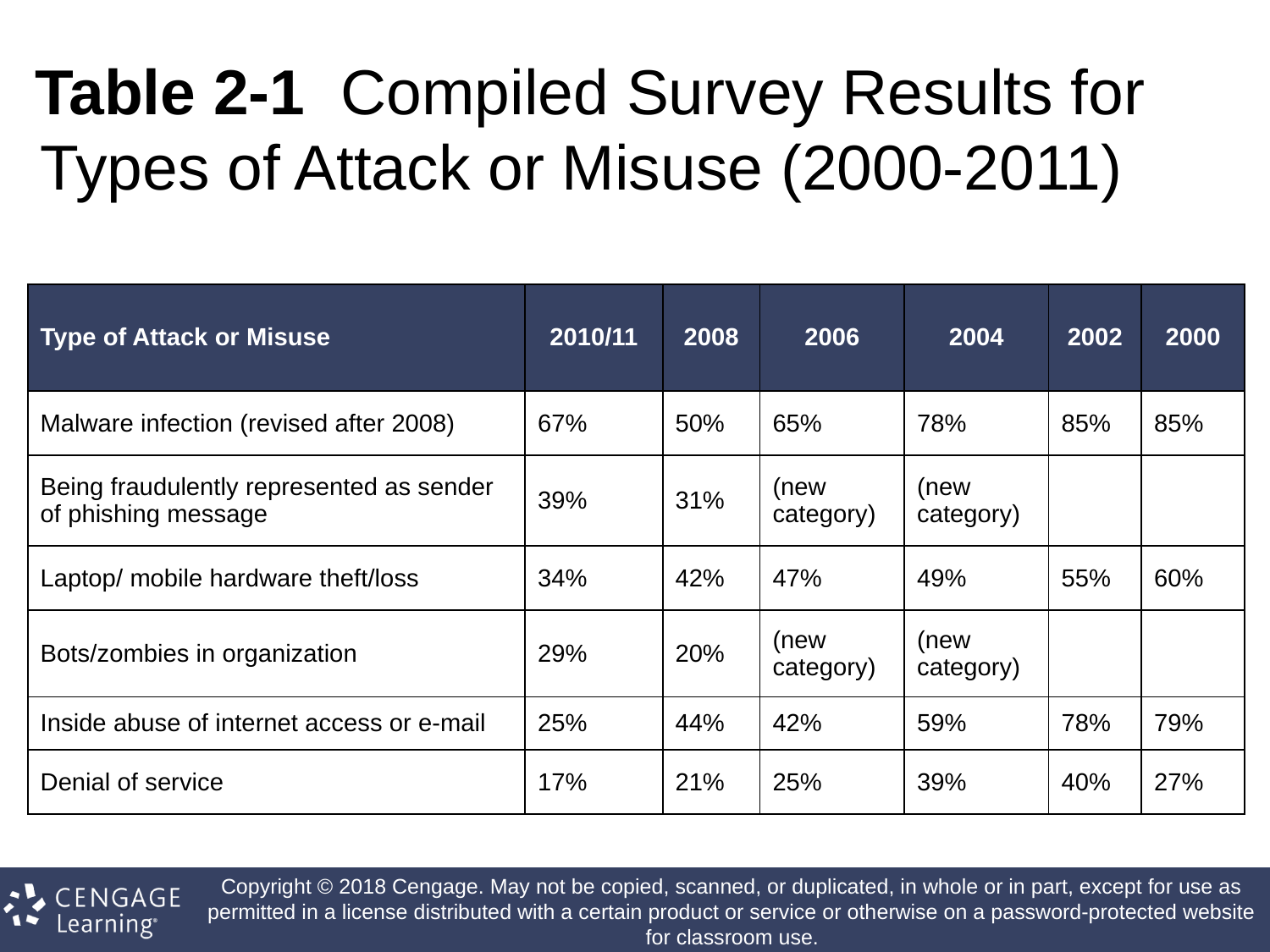

# Table 2-1  Compiled Survey Results for Types of Attack or Misuse (2000-2011)
| Type of Attack or Misuse | 2010/11 | 2008 | 2006 | 2004 | 2002 | 2000 |
| --- | --- | --- | --- | --- | --- | --- |
| Malware infection (revised after 2008) | 67% | 50% | 65% | 78% | 85% | 85% |
| Being fraudulently represented as sender of phishing message | 39% | 31% | (new category) | (new category) |  |  |
| Laptop/ mobile hardware theft/loss | 34% | 42% | 47% | 49% | 55% | 60% |
| Bots/zombies in organization | 29% | 20% | (new category) | (new category) |  |  |
| Inside abuse of internet access or e-mail | 25% | 44% | 42% | 59% | 78% | 79% |
| Denial of service | 17% | 21% | 25% | 39% | 40% | 27% |